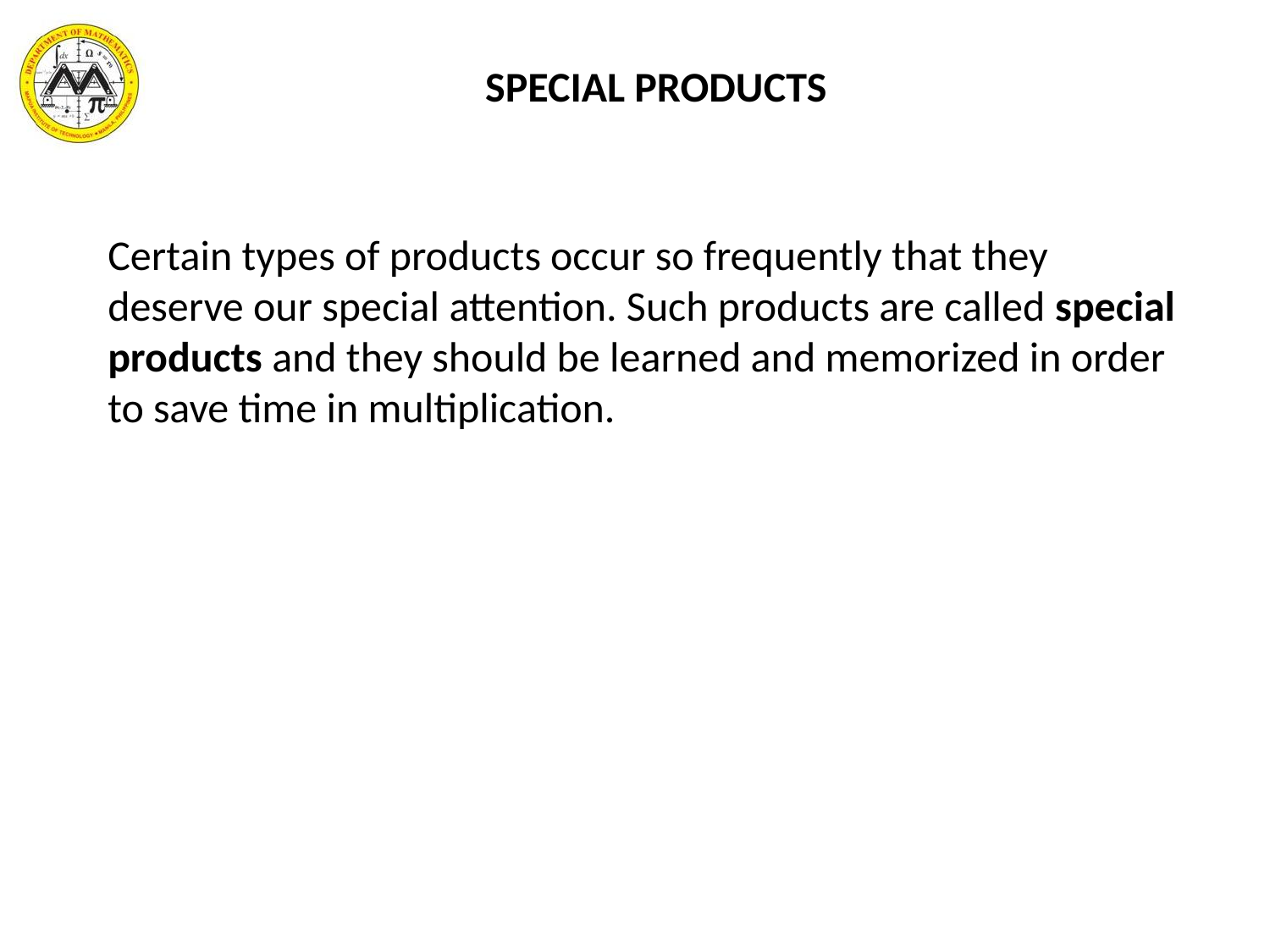

SPECIAL PRODUCTS

Certain types of products occur so frequently that they deserve our special attention. Such products are called special products and they should be learned and memorized in order to save time in multiplication.